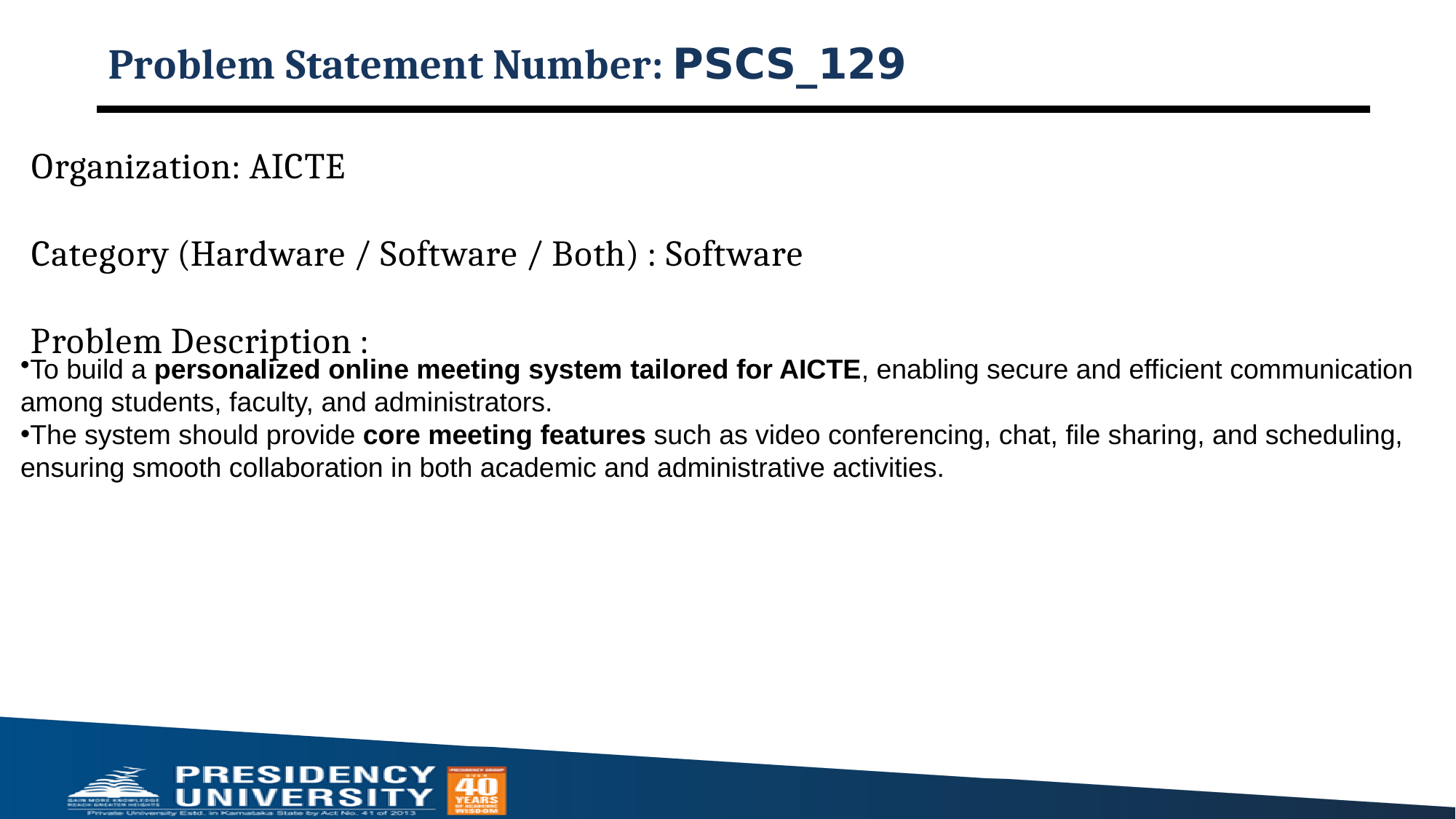

# Problem Statement Number: PSCS_129
Organization: AICTE
Category (Hardware / Software / Both) : Software
Problem Description :

To build a personalized online meeting system tailored for AICTE, enabling secure and efficient communication
among students, faculty, and administrators.
The system should provide core meeting features such as video conferencing, chat, file sharing, and scheduling,
ensuring smooth collaboration in both academic and administrative activities.